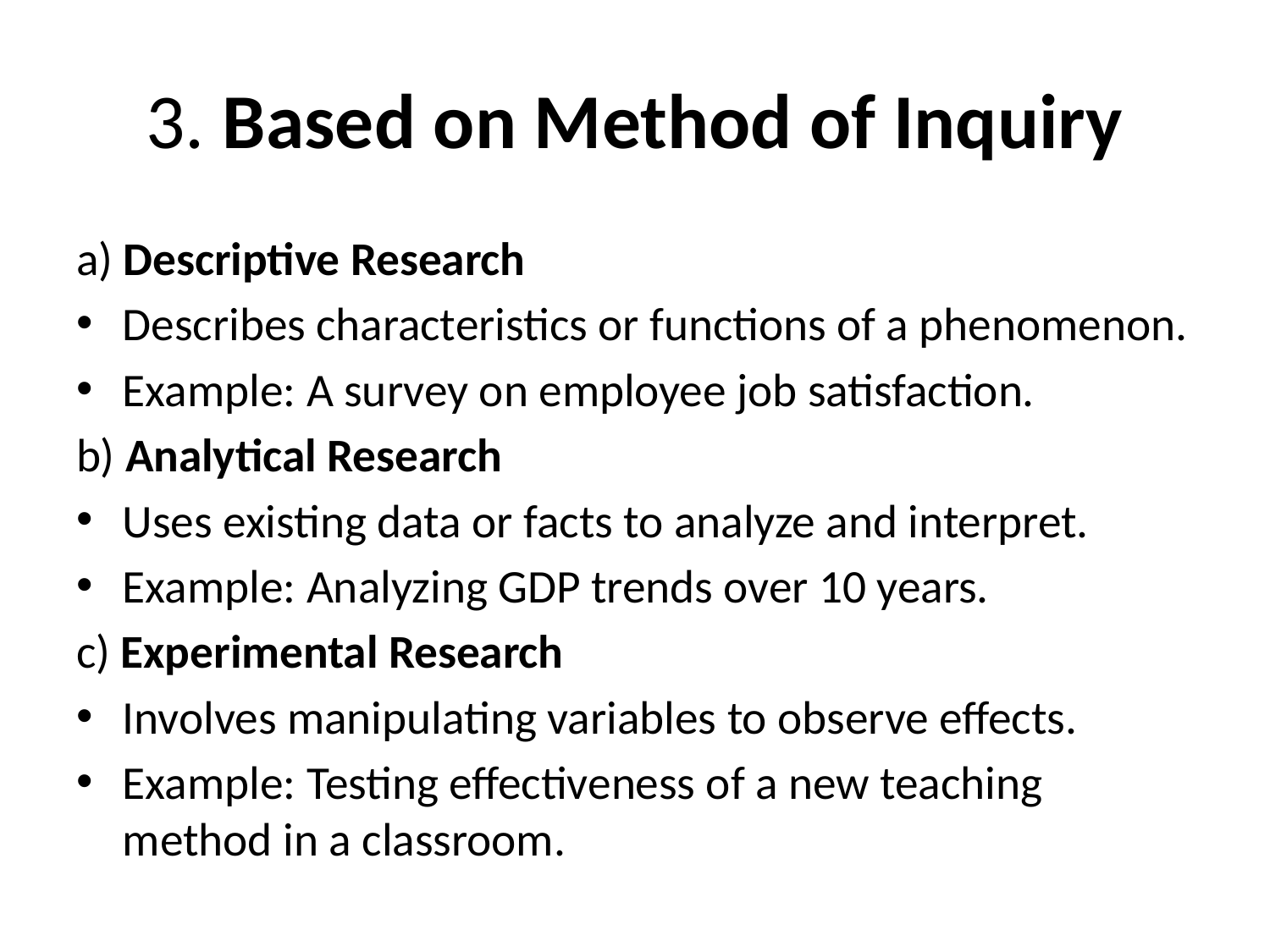

# 3. Based on Method of Inquiry
a) Descriptive Research
Describes characteristics or functions of a phenomenon.
Example: A survey on employee job satisfaction.
b) Analytical Research
Uses existing data or facts to analyze and interpret.
Example: Analyzing GDP trends over 10 years.
c) Experimental Research
Involves manipulating variables to observe effects.
Example: Testing effectiveness of a new teaching method in a classroom.